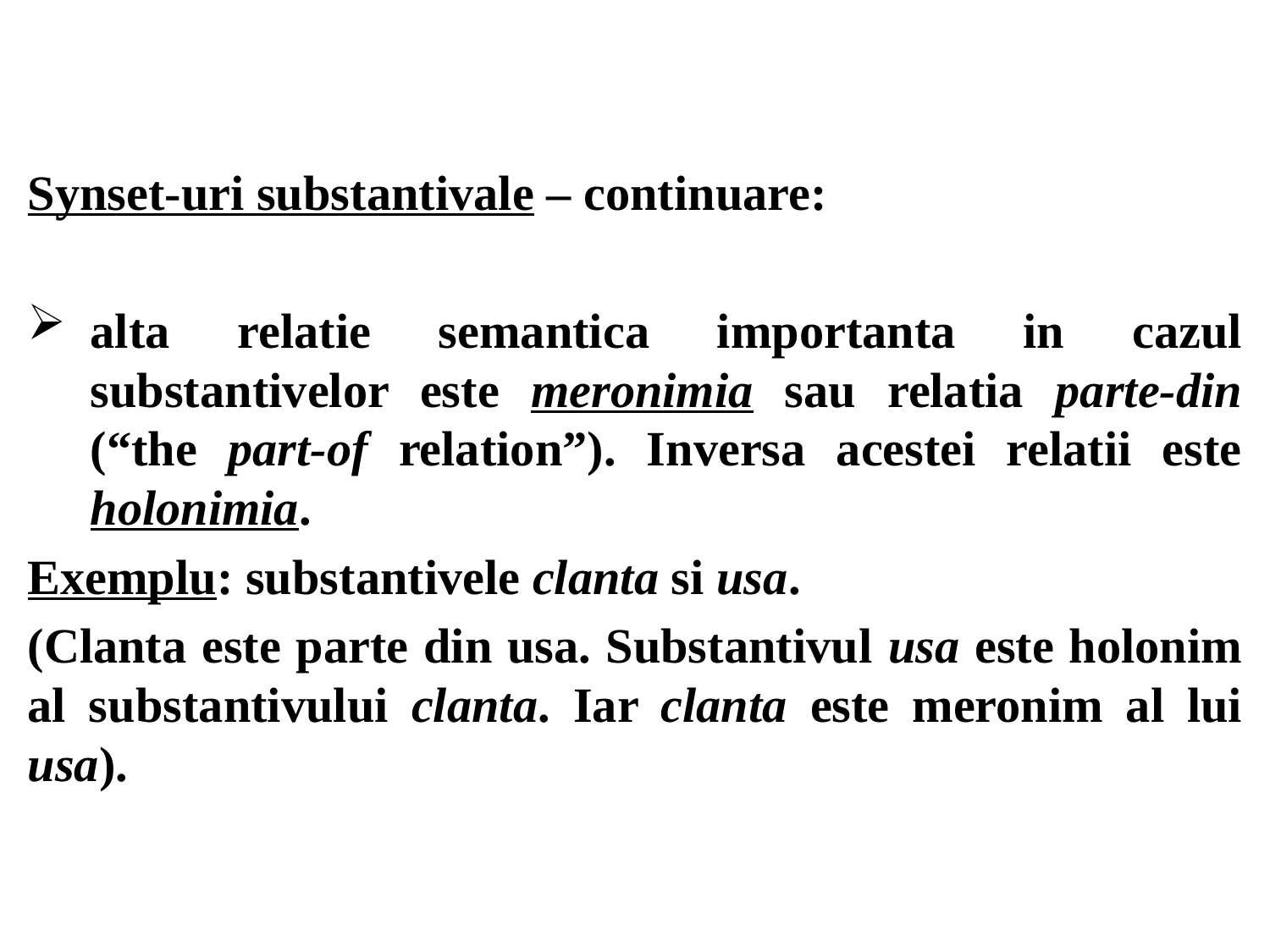

Synset-uri substantivale – continuare:

alta relatie semantica importanta in cazul substantivelor este meronimia sau relatia parte-din (“the part-of relation”). Inversa acestei relatii este holonimia.
Exemplu: substantivele clanta si usa.
(Clanta este parte din usa. Substantivul usa este holonim al substantivului clanta. Iar clanta este meronim al lui usa).